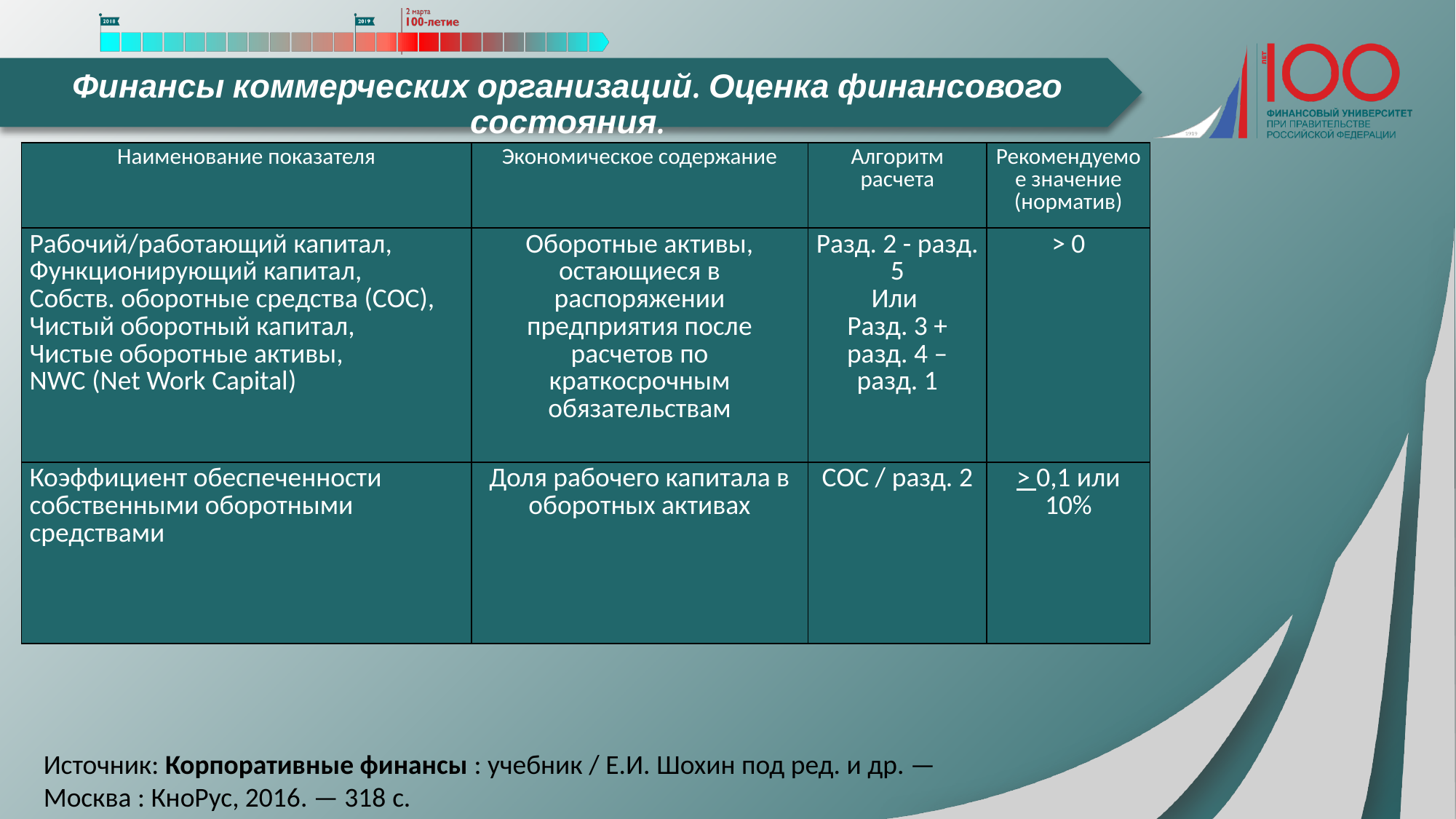

Финансы коммерческих организаций. Оценка финансового состояния.
| Наименование показателя | Экономическое содержание | Алгоритм расчета | Рекомендуемое значение (норматив) |
| --- | --- | --- | --- |
| Рабочий/работающий капитал, Функционирующий капитал, Собств. оборотные средства (СОС), Чистый оборотный капитал, Чистые оборотные активы, NWC (Net Work Capital) | Оборотные активы, остающиеся в распоряжении предприятия после расчетов по краткосрочным обязательствам | Разд. 2 - разд. 5 Или Разд. 3 + разд. 4 – разд. 1 | > 0 |
| Коэффициент обеспеченности собственными оборотными средствами | Доля рабочего капитала в оборотных активах | СОС / разд. 2 | > 0,1 или 10% |
Источник: Корпоративные финансы : учебник / Е.И. Шохин под ред. и др. — Москва : КноРус, 2016. — 318 с.